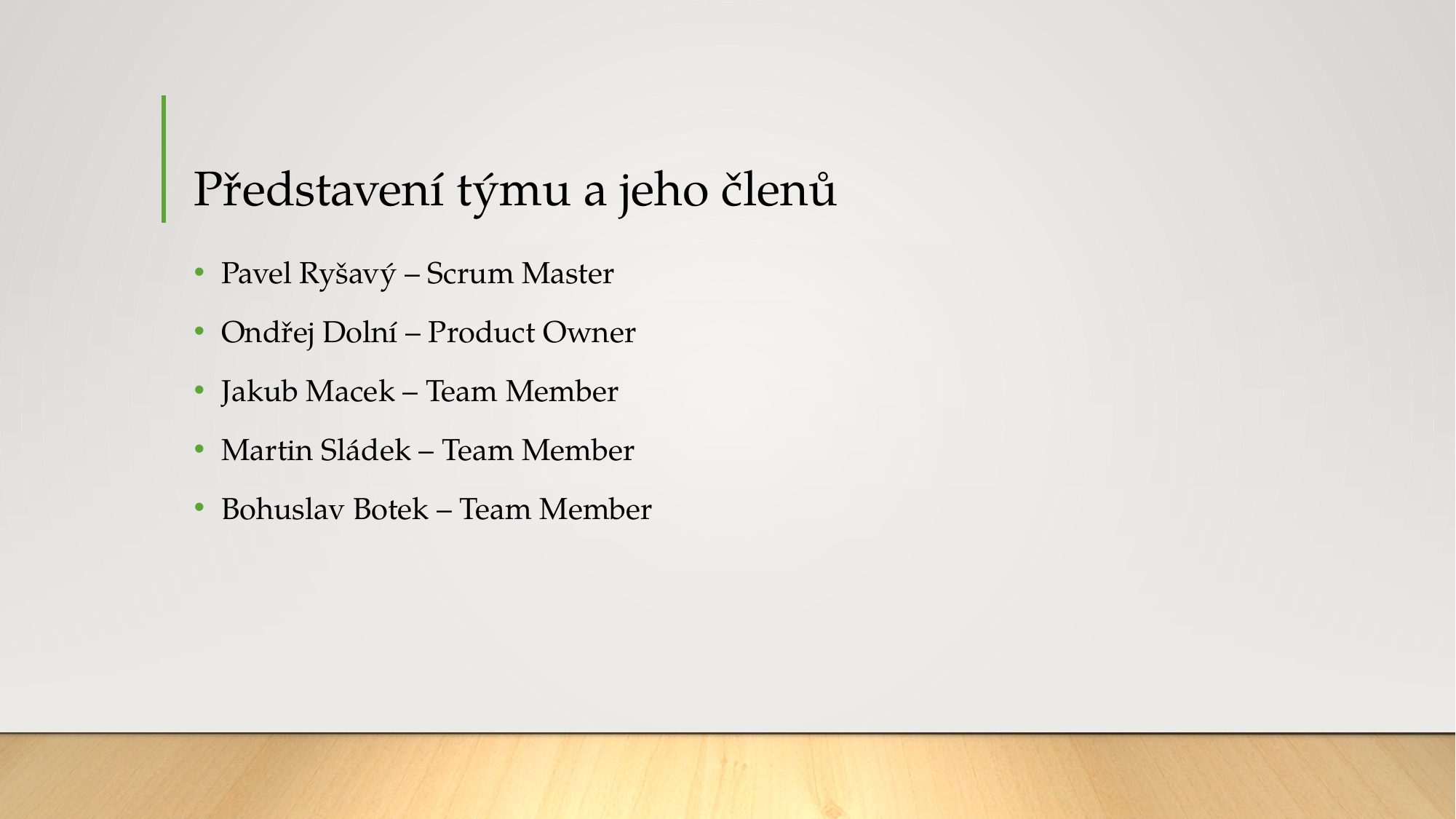

# Představení týmu a jeho členů
Pavel Ryšavý – Scrum Master
Ondřej Dolní – Product Owner
Jakub Macek – Team Member
Martin Sládek – Team Member
Bohuslav Botek – Team Member